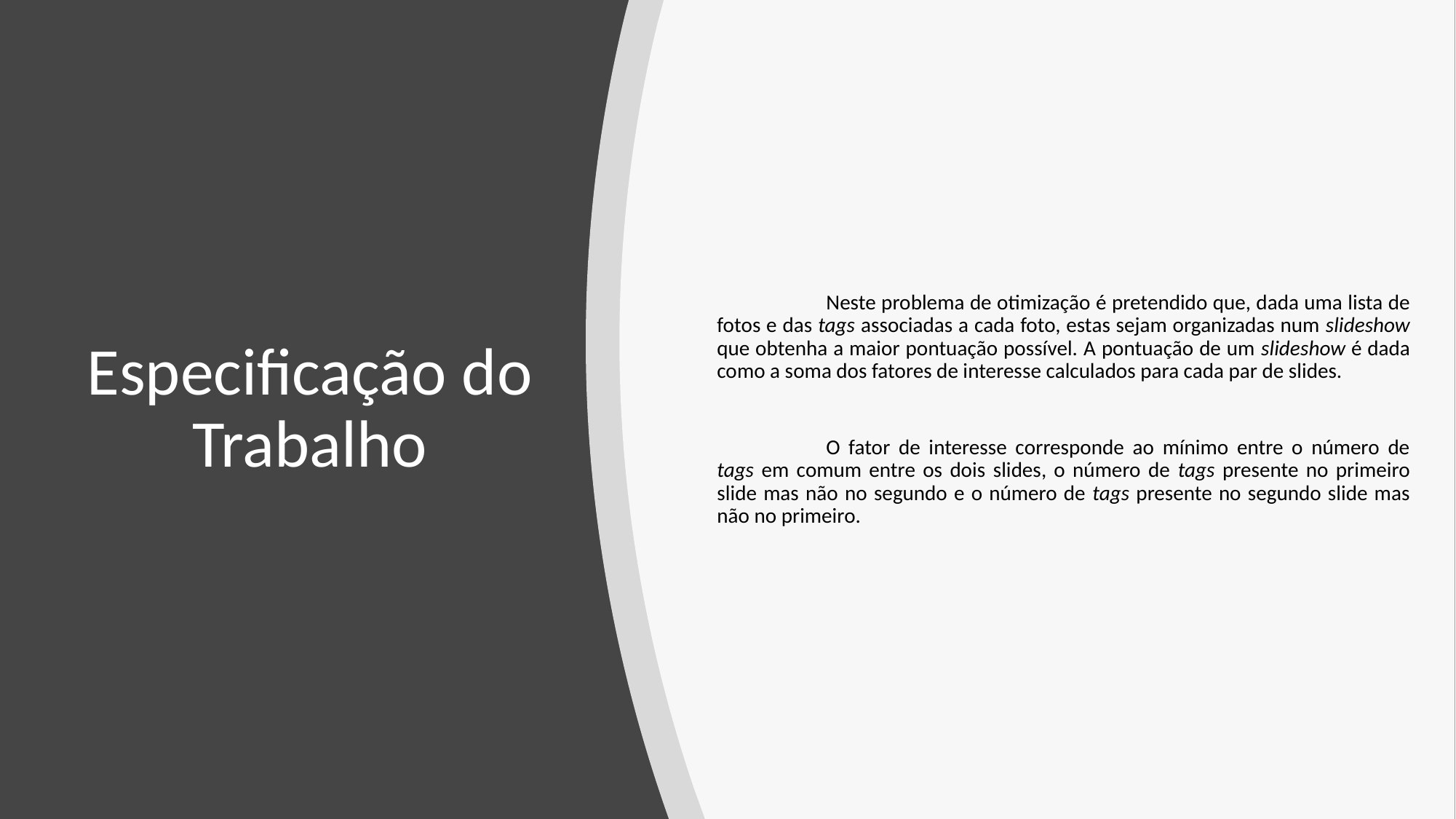

# Especificação do Trabalho

	Neste problema de otimização é pretendido que, dada uma lista de fotos e das tags associadas a cada foto, estas sejam organizadas num slideshow que obtenha a maior pontuação possível. A pontuação de um slideshow é dada como a soma dos fatores de interesse calculados para cada par de slides.

	O fator de interesse corresponde ao mínimo entre o número de tags em comum entre os dois slides, o número de tags presente no primeiro slide mas não no segundo e o número de tags presente no segundo slide mas não no primeiro.